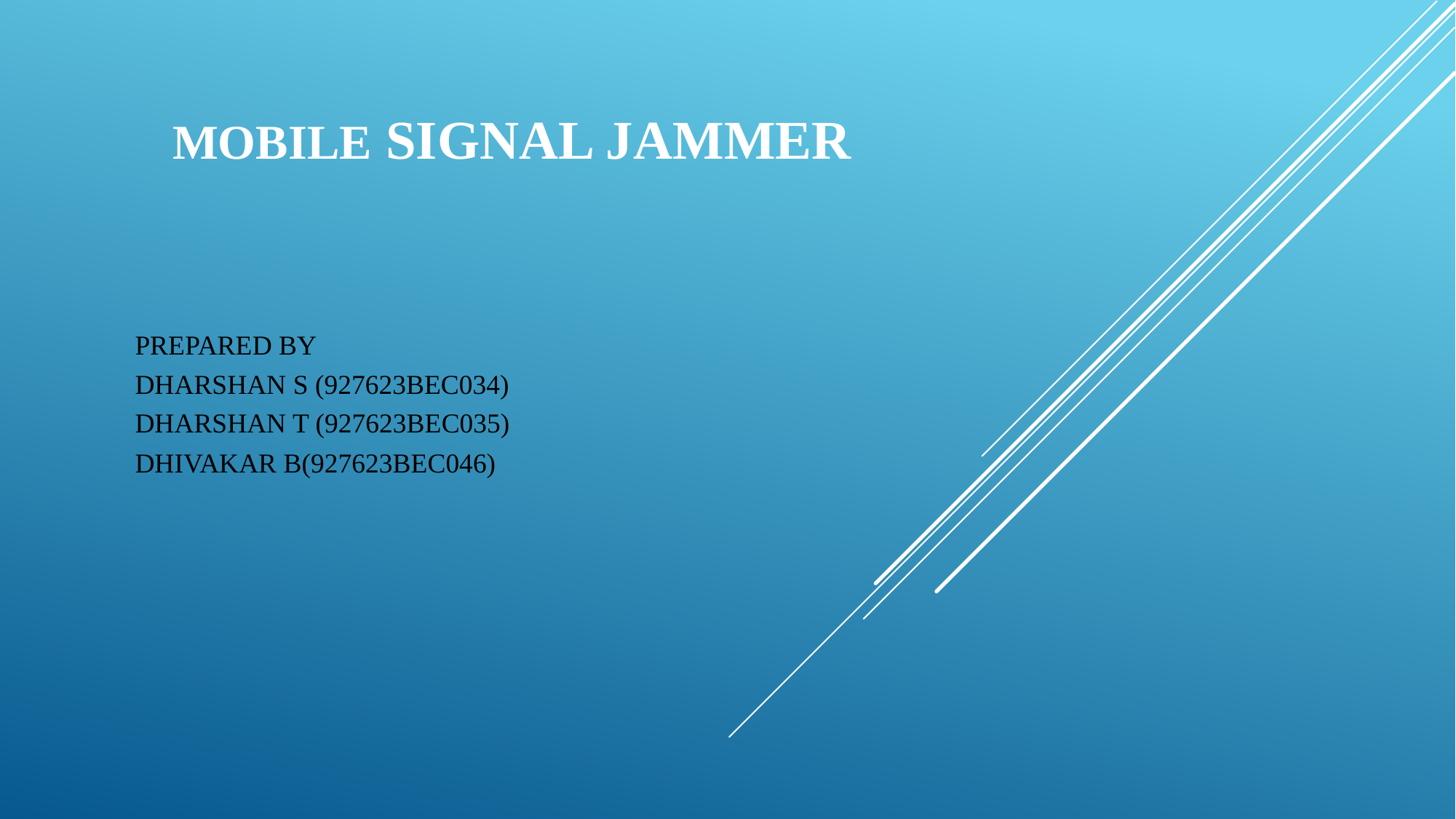

# MOBILE SIGNAL JAMMER
PREPARED BY
DHARSHAN S (927623BEC034)
DHARSHAN T (927623BEC035)
DHIVAKAR B(927623BEC046)